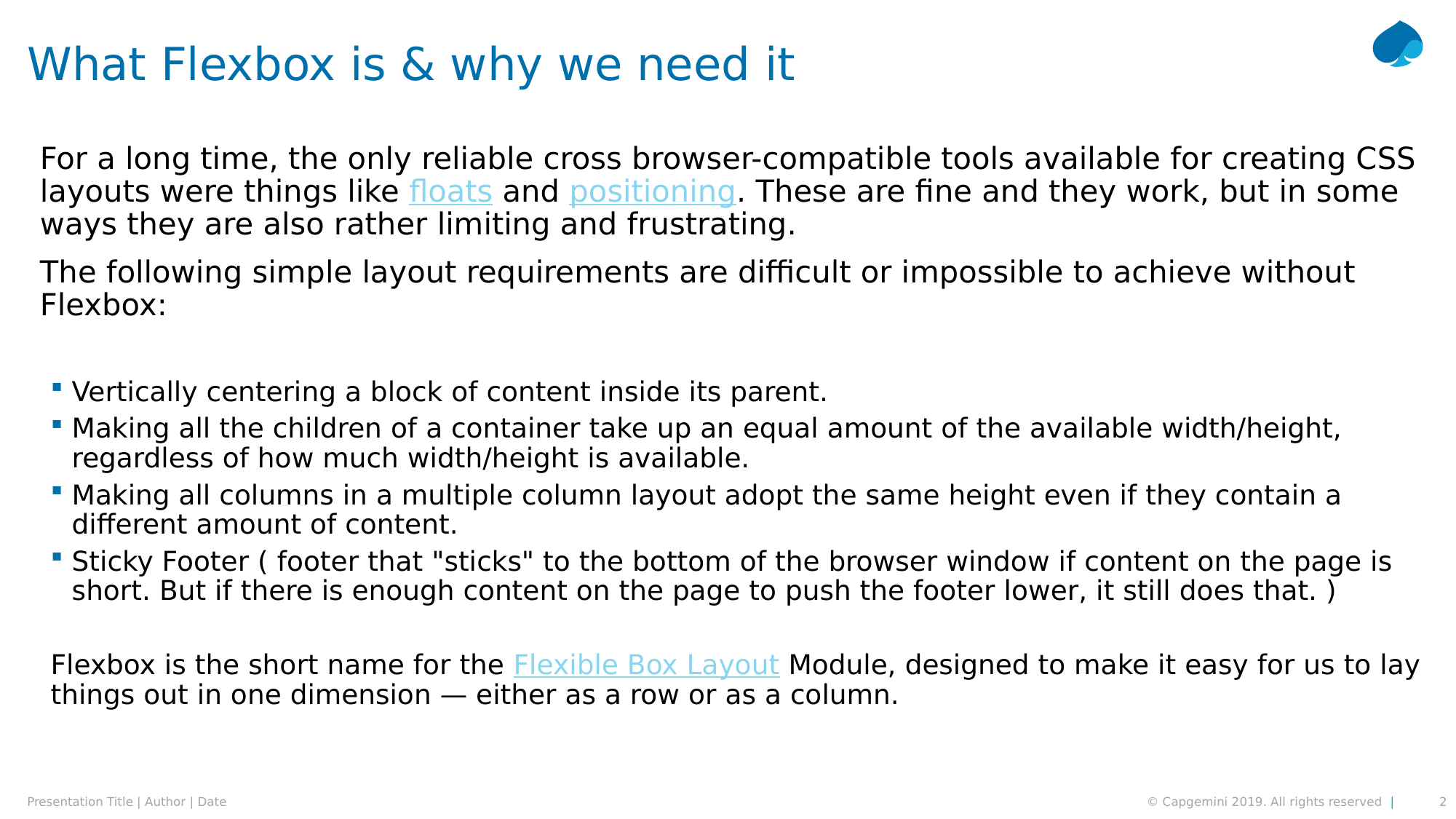

# What Flexbox is & why we need it
For a long time, the only reliable cross browser-compatible tools available for creating CSS layouts were things like floats and positioning. These are fine and they work, but in some ways they are also rather limiting and frustrating.
The following simple layout requirements are difficult or impossible to achieve without Flexbox:

Vertically centering a block of content inside its parent.
Making all the children of a container take up an equal amount of the available width/height, regardless of how much width/height is available.
Making all columns in a multiple column layout adopt the same height even if they contain a different amount of content.
Sticky Footer ( footer that "sticks" to the bottom of the browser window if content on the page is short. But if there is enough content on the page to push the footer lower, it still does that. )

Flexbox is the short name for the Flexible Box Layout Module, designed to make it easy for us to lay things out in one dimension — either as a row or as a column.